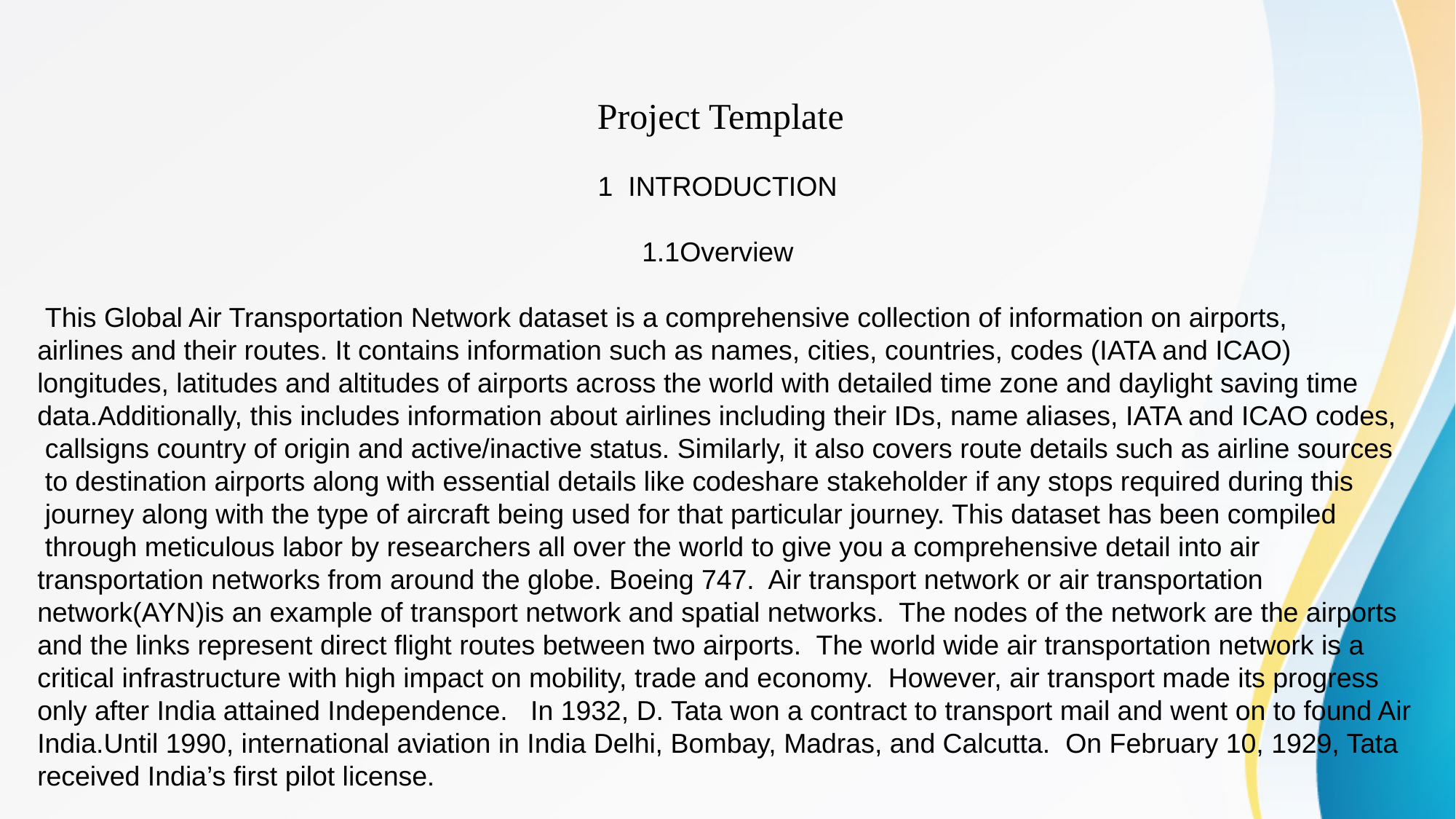

Project Template

1  INTRODUCTION

1.1Overview

 This Global Air Transportation Network dataset is a comprehensive collection of information on airports,
airlines and their routes. It contains information such as names, cities, countries, codes (IATA and ICAO) longitudes, latitudes and altitudes of airports across the world with detailed time zone and daylight saving time data.Additionally, this includes information about airlines including their IDs, name aliases, IATA and ICAO codes,
 callsigns country of origin and active/inactive status. Similarly, it also covers route details such as airline sources
 to destination airports along with essential details like codeshare stakeholder if any stops required during this
 journey along with the type of aircraft being used for that particular journey. This dataset has been compiled
 through meticulous labor by researchers all over the world to give you a comprehensive detail into air transportation networks from around the globe. Boeing 747.  Air transport network or air transportation network(AYN)is an example of transport network and spatial networks.  The nodes of the network are the airports and the links represent direct flight routes between two airports.  The world wide air transportation network is a critical infrastructure with high impact on mobility, trade and economy.  However, air transport made its progress only after India attained Independence.   In 1932, D. Tata won a contract to transport mail and went on to found Air India.Until 1990, international aviation in India Delhi, Bombay, Madras, and Calcutta.  On February 10, 1929, Tata received India’s first pilot license.